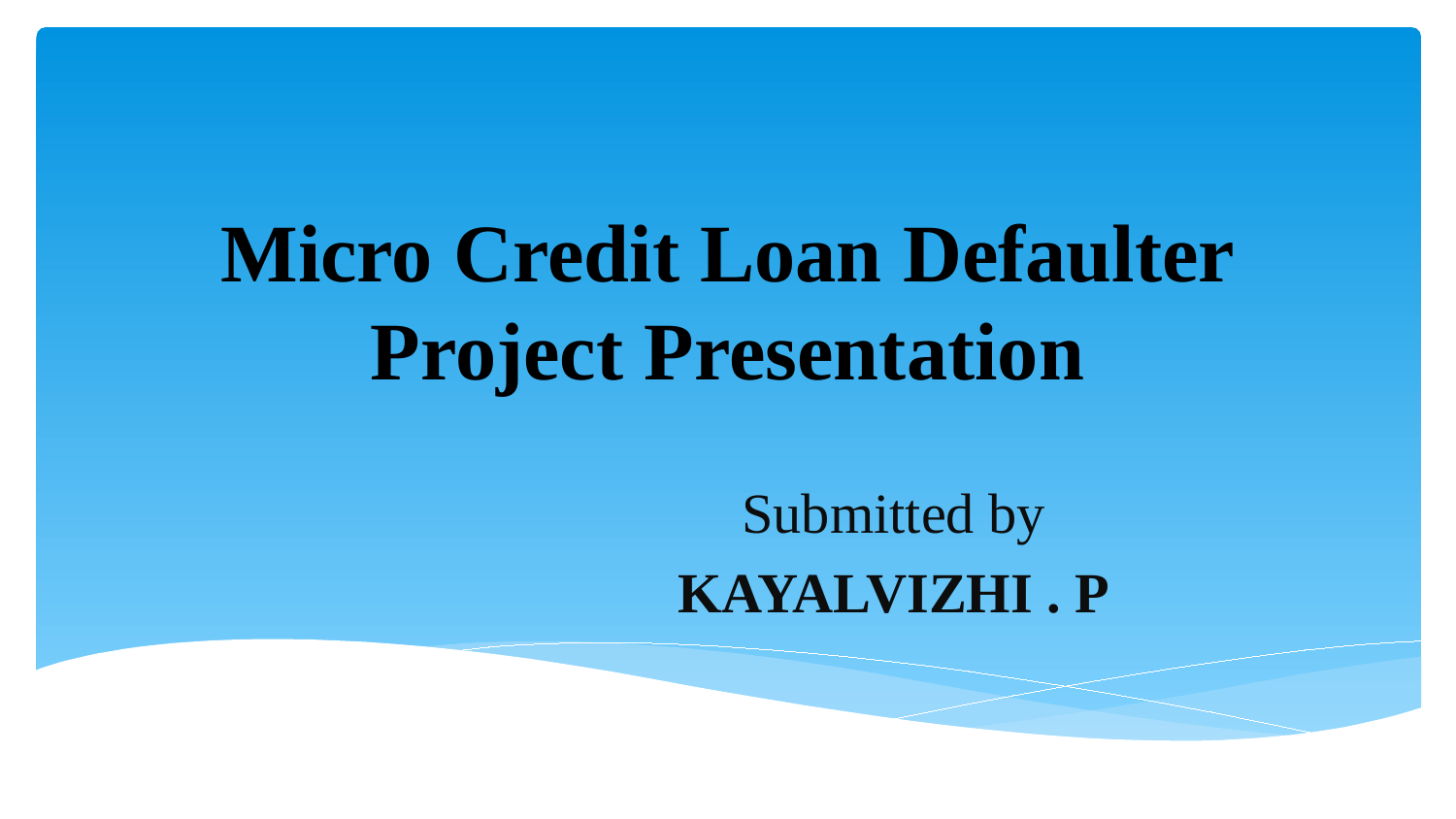

# Micro Credit Loan Defaulter Project Presentation
Submitted by
KAYALVIZHI . P